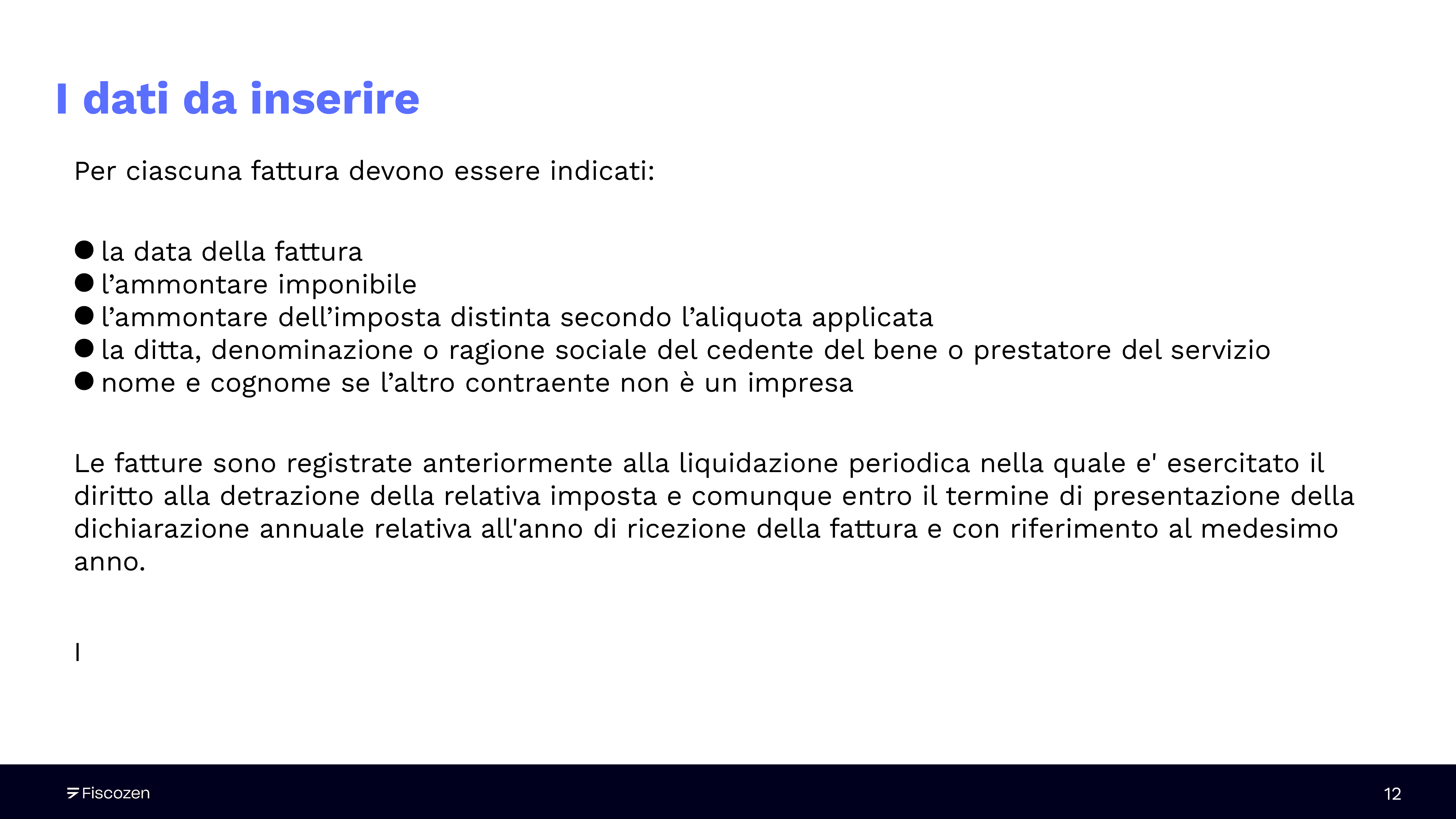

# I dati da inserire

Per ciascuna fattura devono essere indicati:

la data della fattura
l’ammontare imponibile
l’ammontare dell’imposta distinta secondo l’aliquota applicata
la ditta, denominazione o ragione sociale del cedente del bene o prestatore del servizio
nome e cognome se l’altro contraente non è un impresa

Le fatture sono registrate anteriormente alla liquidazione periodica nella quale e' esercitato il diritto alla detrazione della relativa imposta e comunque entro il termine di presentazione della dichiarazione annuale relativa all'anno di ricezione della fattura e con riferimento al medesimo anno.

I
12